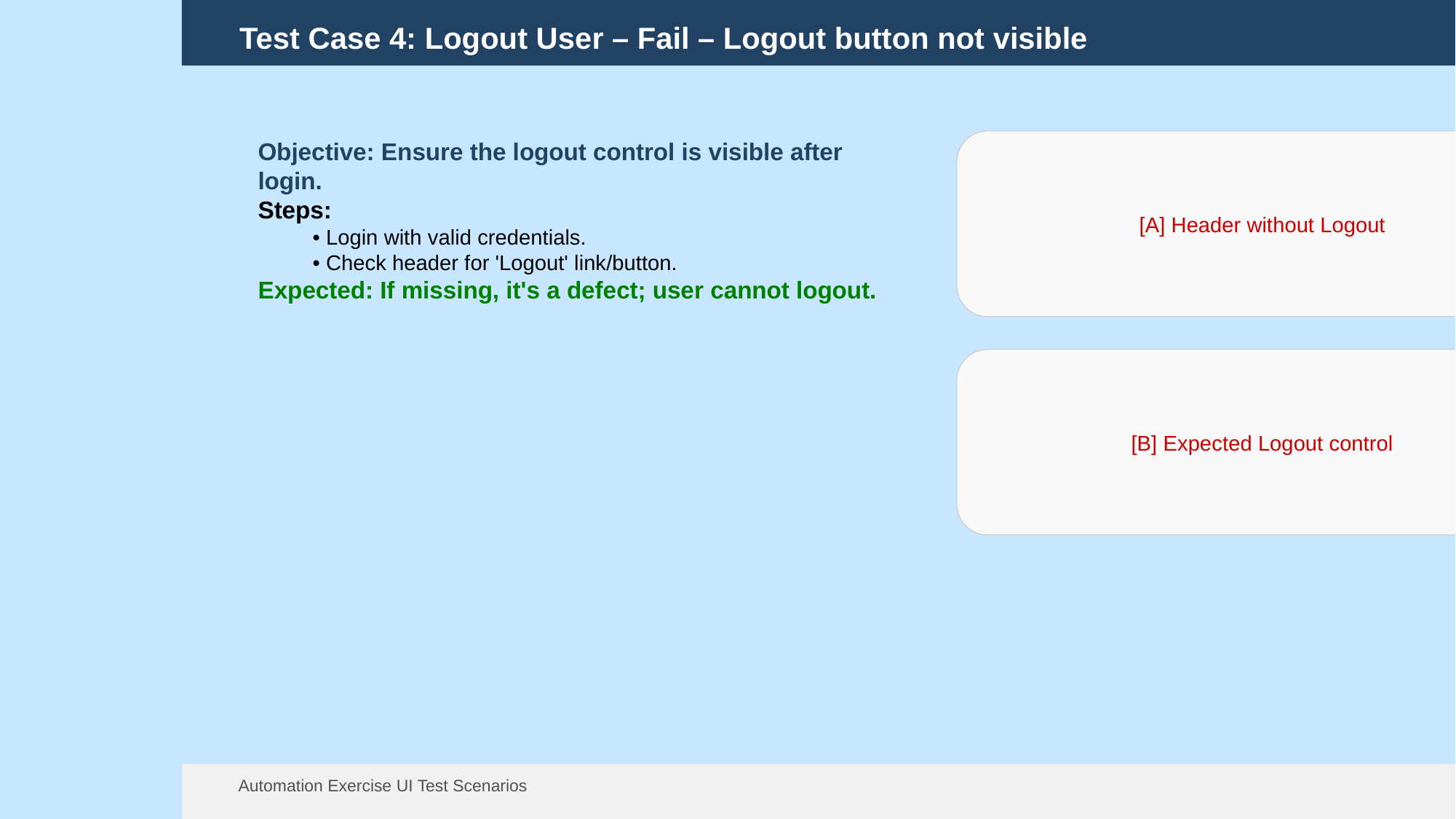

Test Case 4: Logout User – Fail – Logout button not visible
[A] Header without Logout
Objective: Ensure the logout control is visible after login.
Steps:
• Login with valid credentials.
• Check header for 'Logout' link/button.
Expected: If missing, it's a defect; user cannot logout.
[B] Expected Logout control

Automation Exercise UI Test Scenarios
13 Aug 2025